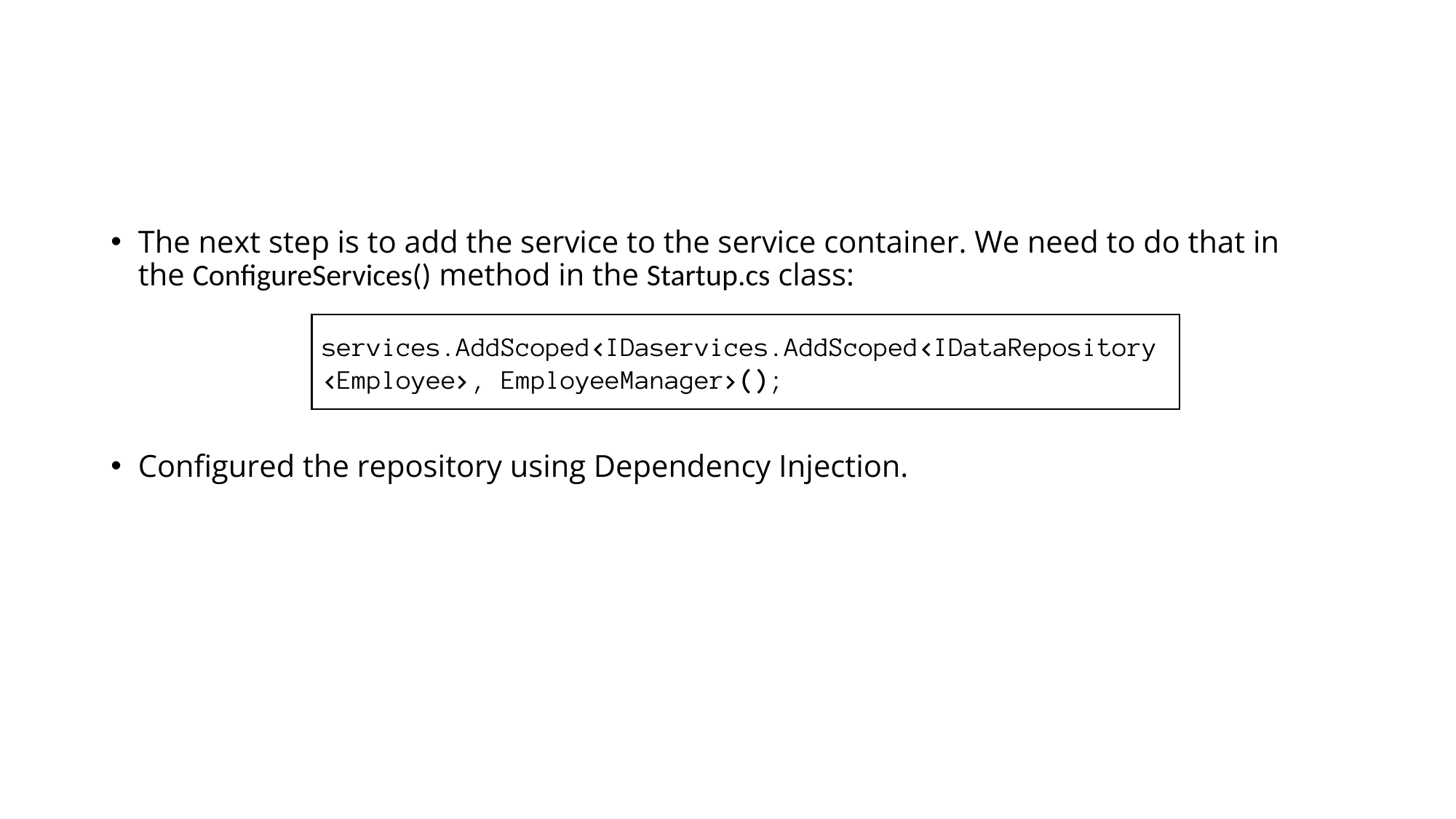

The next step is to add the service to the service container. We need to do that in the ConfigureServices() method in the Startup.cs class:

Configured the repository using Dependency Injection.

services.AddScoped<IDaservices.AddScoped<IDataRepository<Employee>, EmployeeManager>();